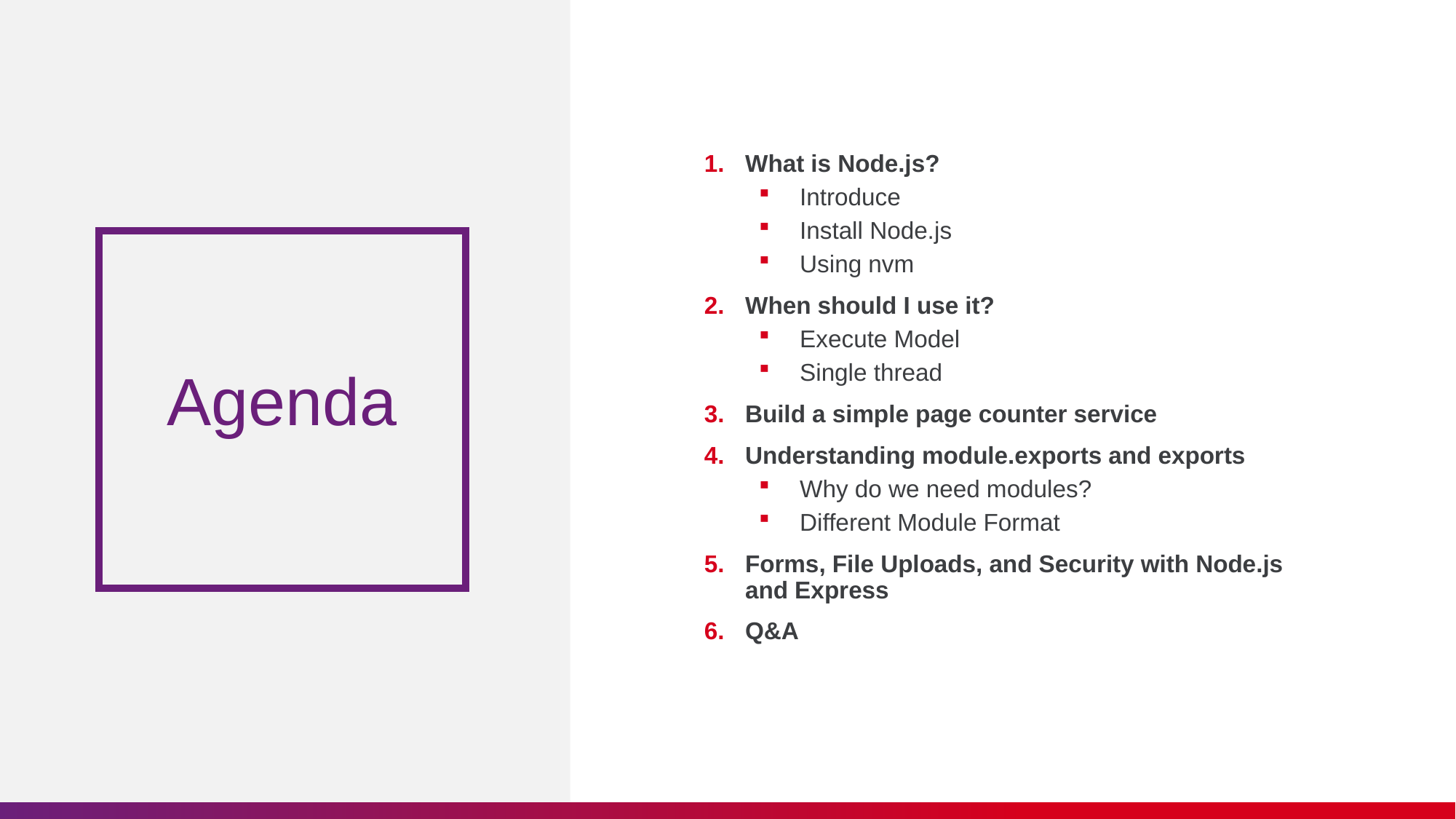

What is Node.js?
Introduce
Install Node.js
Using nvm
When should I use it?
Execute Model
Single thread
Build a simple page counter service
Understanding module.exports and exports
Why do we need modules?
Different Module Format
Forms, File Uploads, and Security with Node.js and Express
Q&A